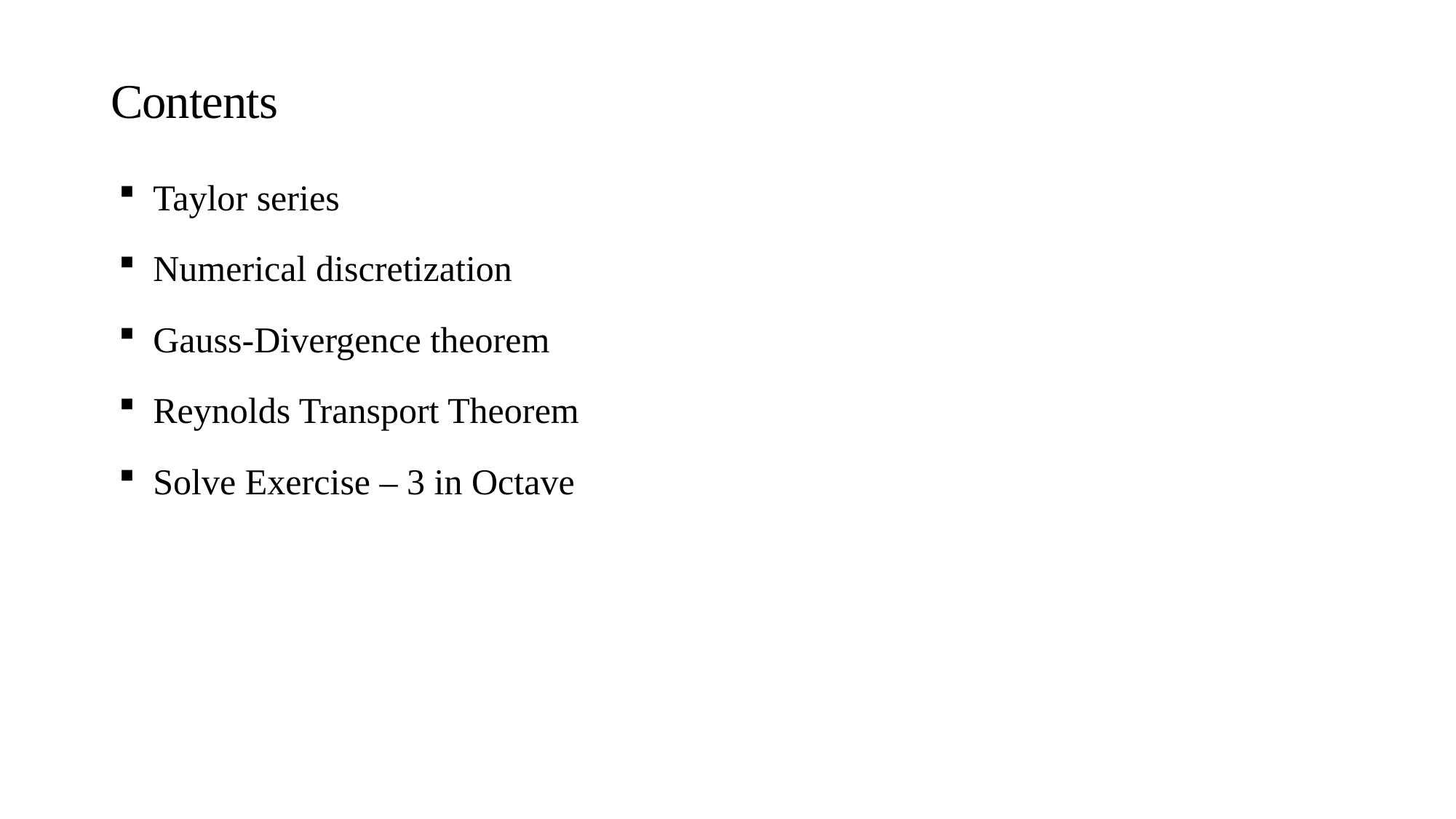

Contents
Taylor series
Numerical discretization
Gauss-Divergence theorem
Reynolds Transport Theorem
Solve Exercise – 3 in Octave